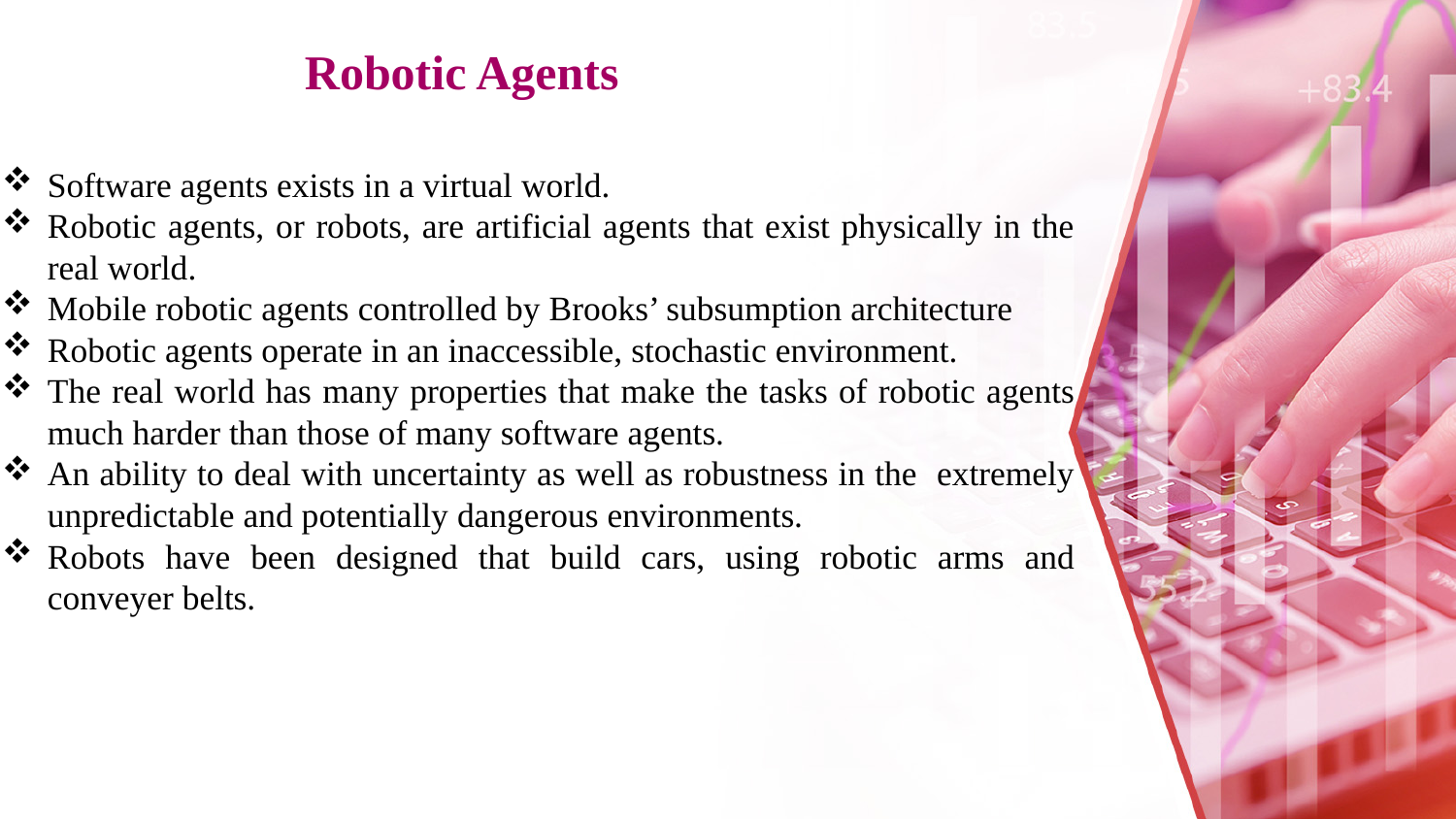

# Robotic Agents
Software agents exists in a virtual world.
Robotic agents, or robots, are artificial agents that exist physically in the real world.
Mobile robotic agents controlled by Brooks’ subsumption architecture
Robotic agents operate in an inaccessible, stochastic environment.
The real world has many properties that make the tasks of robotic agents much harder than those of many software agents.
An ability to deal with uncertainty as well as robustness in the  extremely unpredictable and potentially dangerous environments.
Robots have been designed that build cars, using robotic arms and conveyer belts.